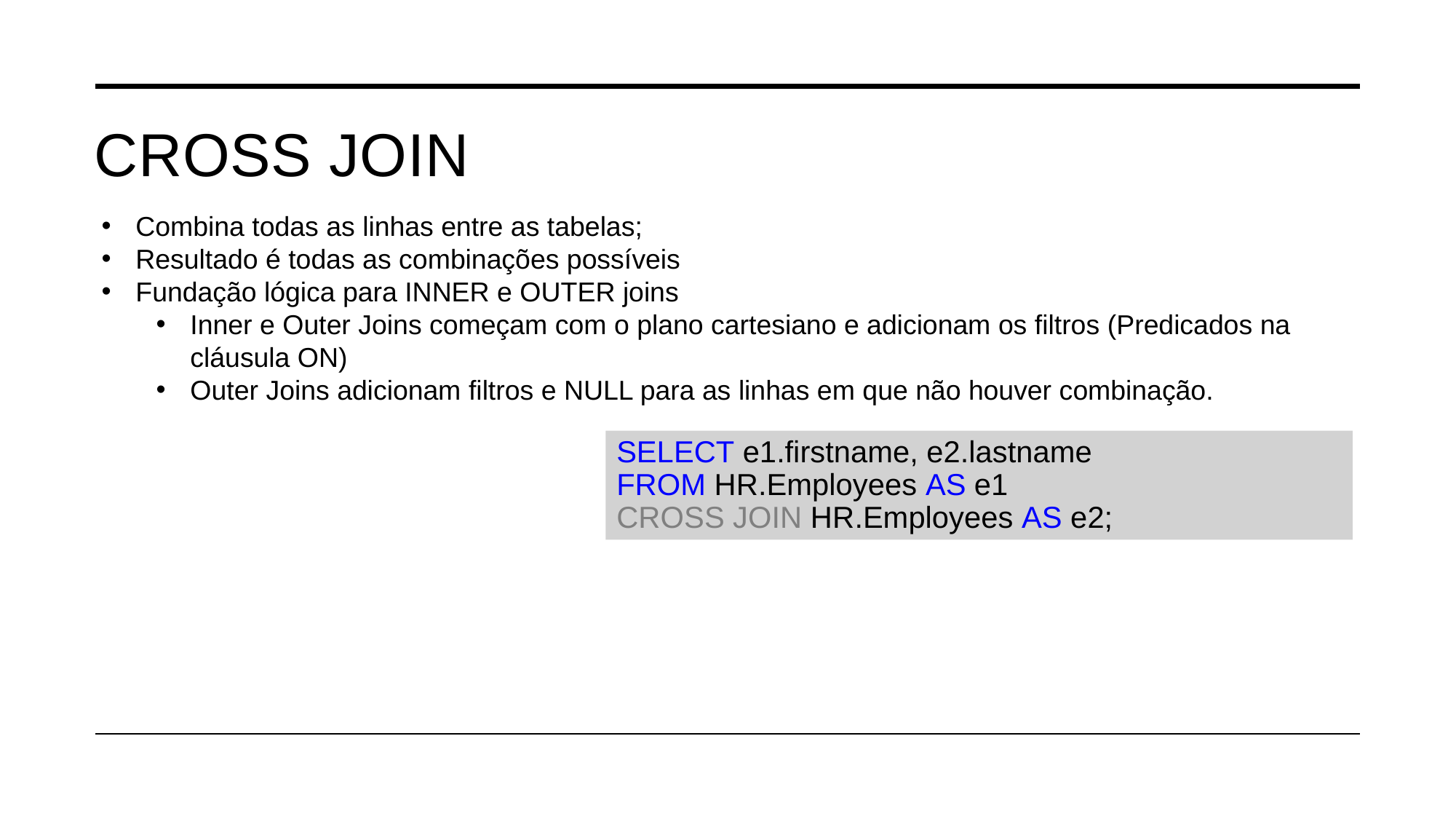

# cross JOIN
Combina todas as linhas entre as tabelas;
Resultado é todas as combinações possíveis
Fundação lógica para INNER e OUTER joins
Inner e Outer Joins começam com o plano cartesiano e adicionam os filtros (Predicados na cláusula ON)
Outer Joins adicionam filtros e NULL para as linhas em que não houver combinação.

SELECT e1.firstname, e2.lastname
FROM HR.Employees AS e1
CROSS JOIN HR.Employees AS e2;